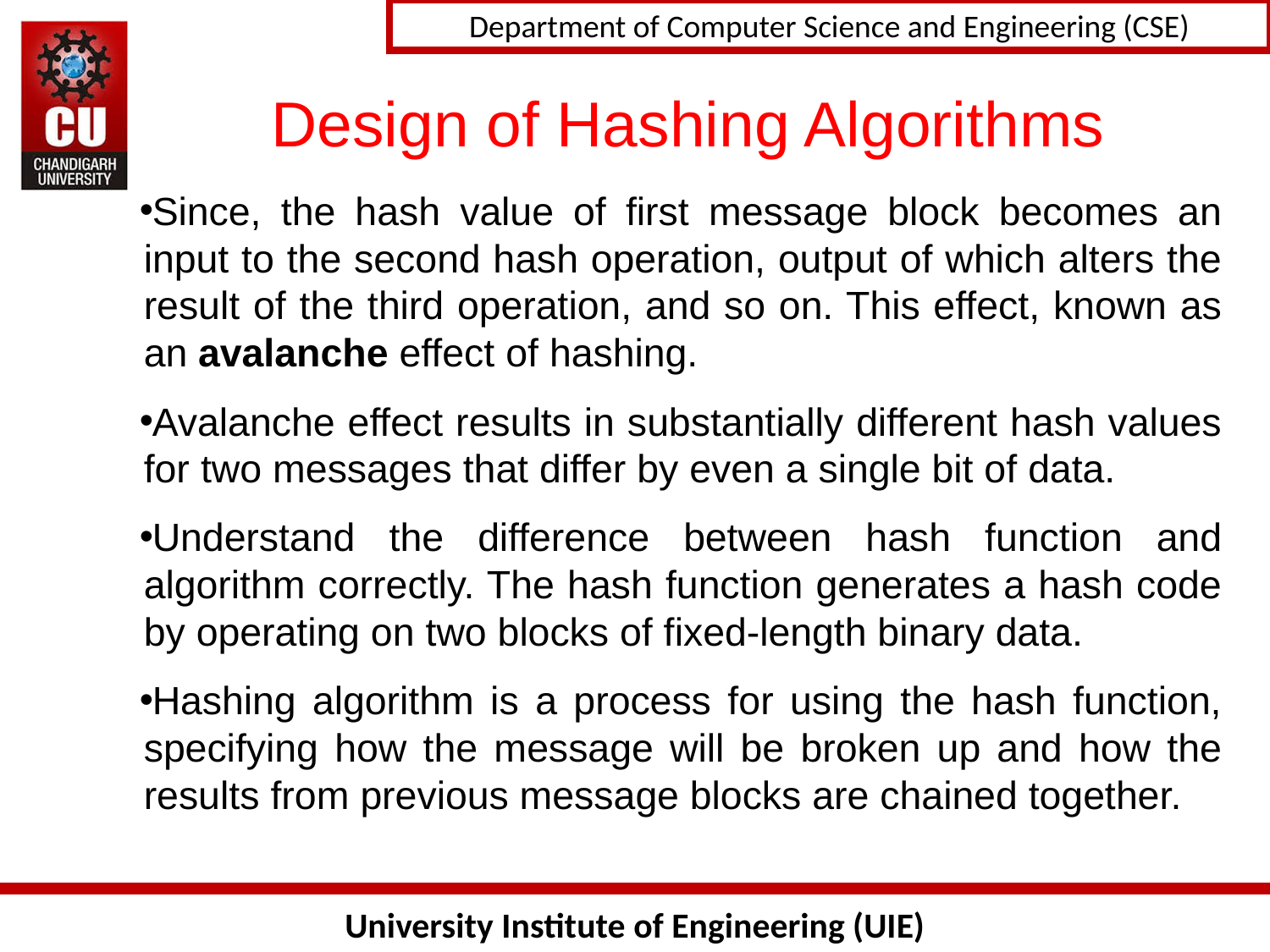

# Design of Hashing Algorithms
Since, the hash value of first message block becomes an input to the second hash operation, output of which alters the result of the third operation, and so on. This effect, known as an avalanche effect of hashing.
Avalanche effect results in substantially different hash values for two messages that differ by even a single bit of data.
Understand the difference between hash function and algorithm correctly. The hash function generates a hash code by operating on two blocks of fixed-length binary data.
Hashing algorithm is a process for using the hash function, specifying how the message will be broken up and how the results from previous message blocks are chained together.